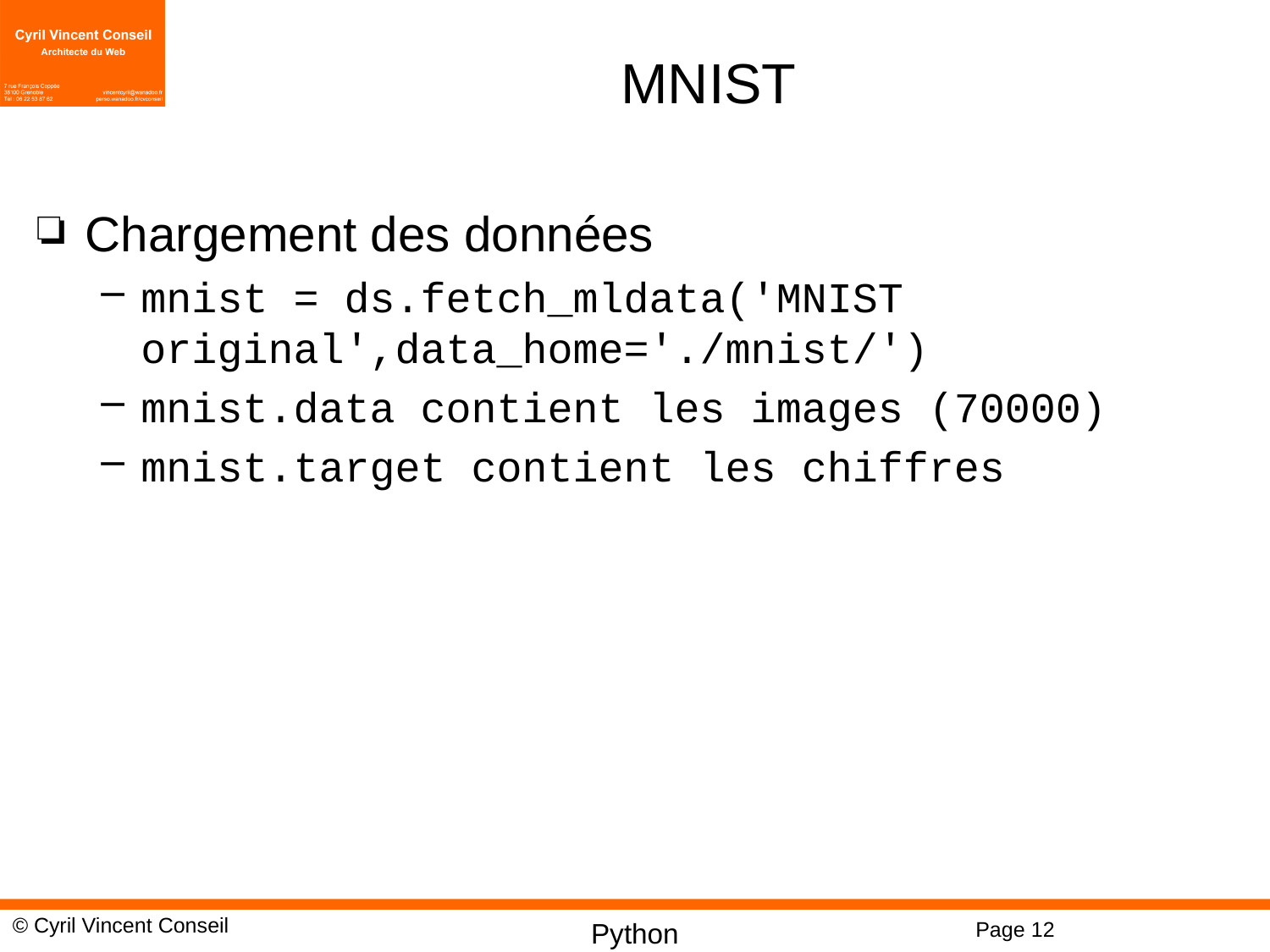

# MNIST
Chargement des données
mnist = ds.fetch_mldata('MNIST original',data_home='./mnist/')
mnist.data contient les images (70000)
mnist.target contient les chiffres